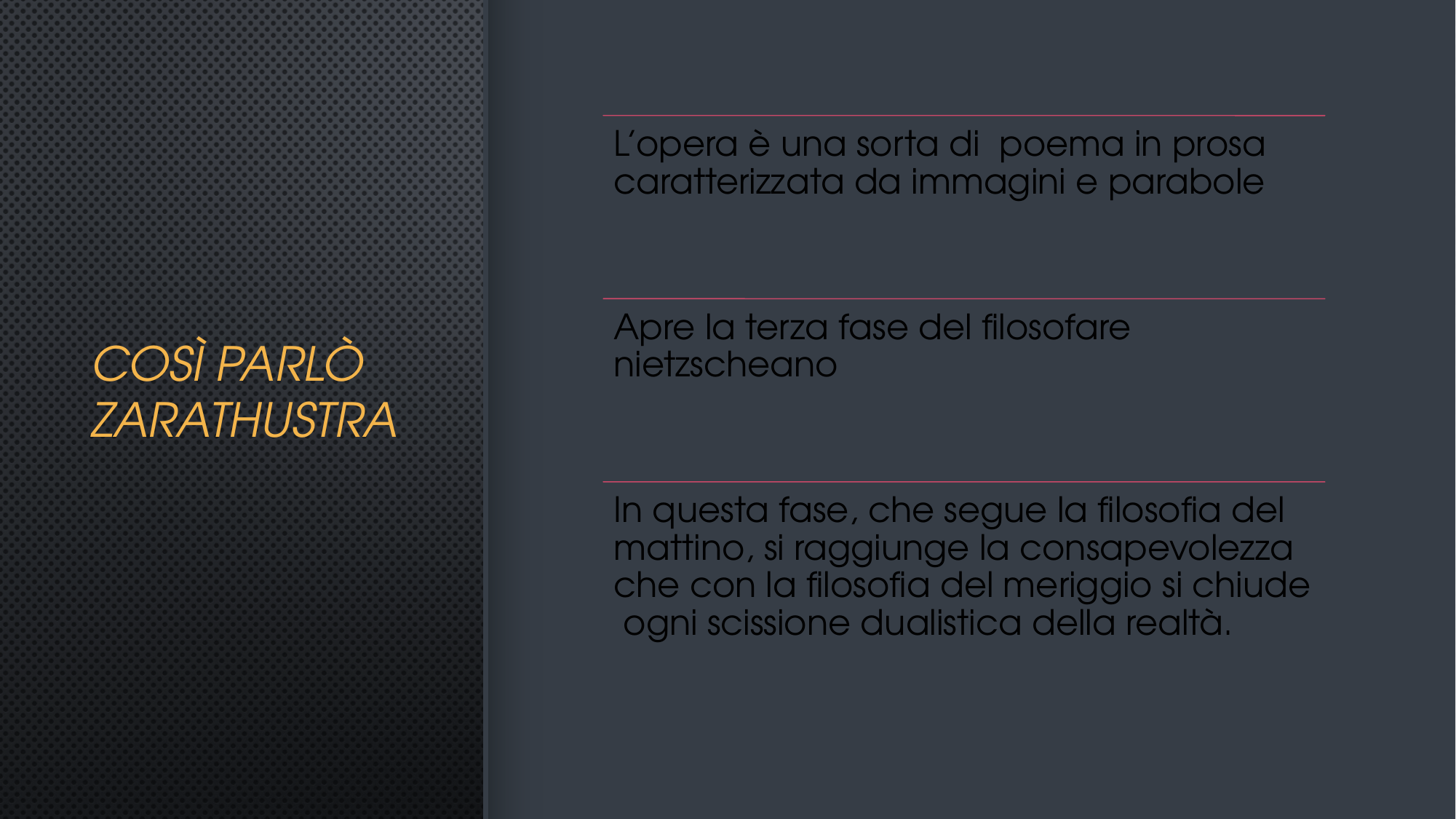

L’opera è una sorta di  poema in prosa caratterizzata da immagini e parabole
Apre la terza fase del filosofare nietzscheano
In questa fase, che segue la filosofia del mattino, si raggiunge la consapevolezza  che con la filosofia del meriggio si chiude  ogni scissione dualistica della realtà.
# Così parlò zarathustra